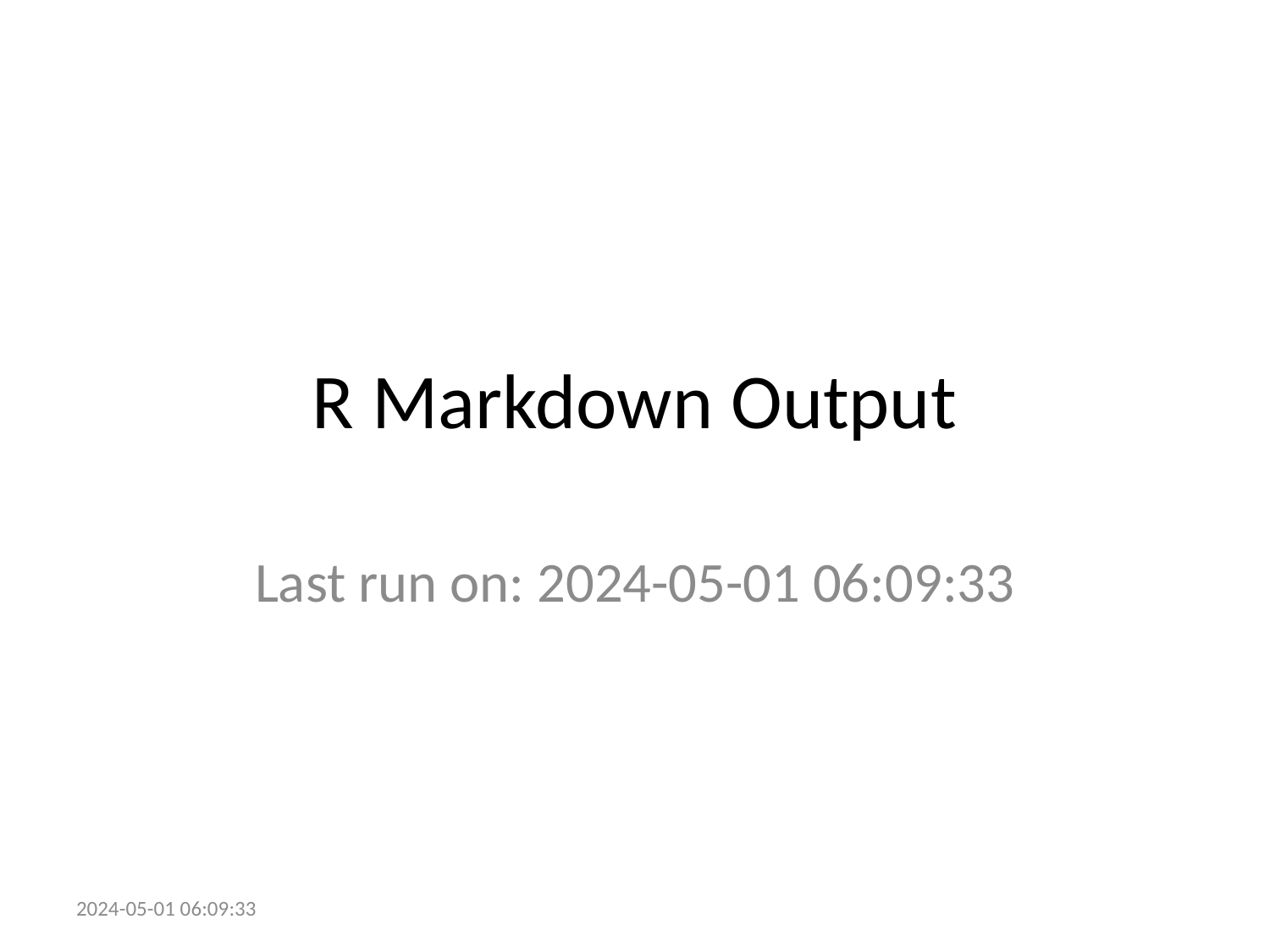

# R Markdown Output
Last run on: 2024-05-01 06:09:33
2024-05-01 06:09:33